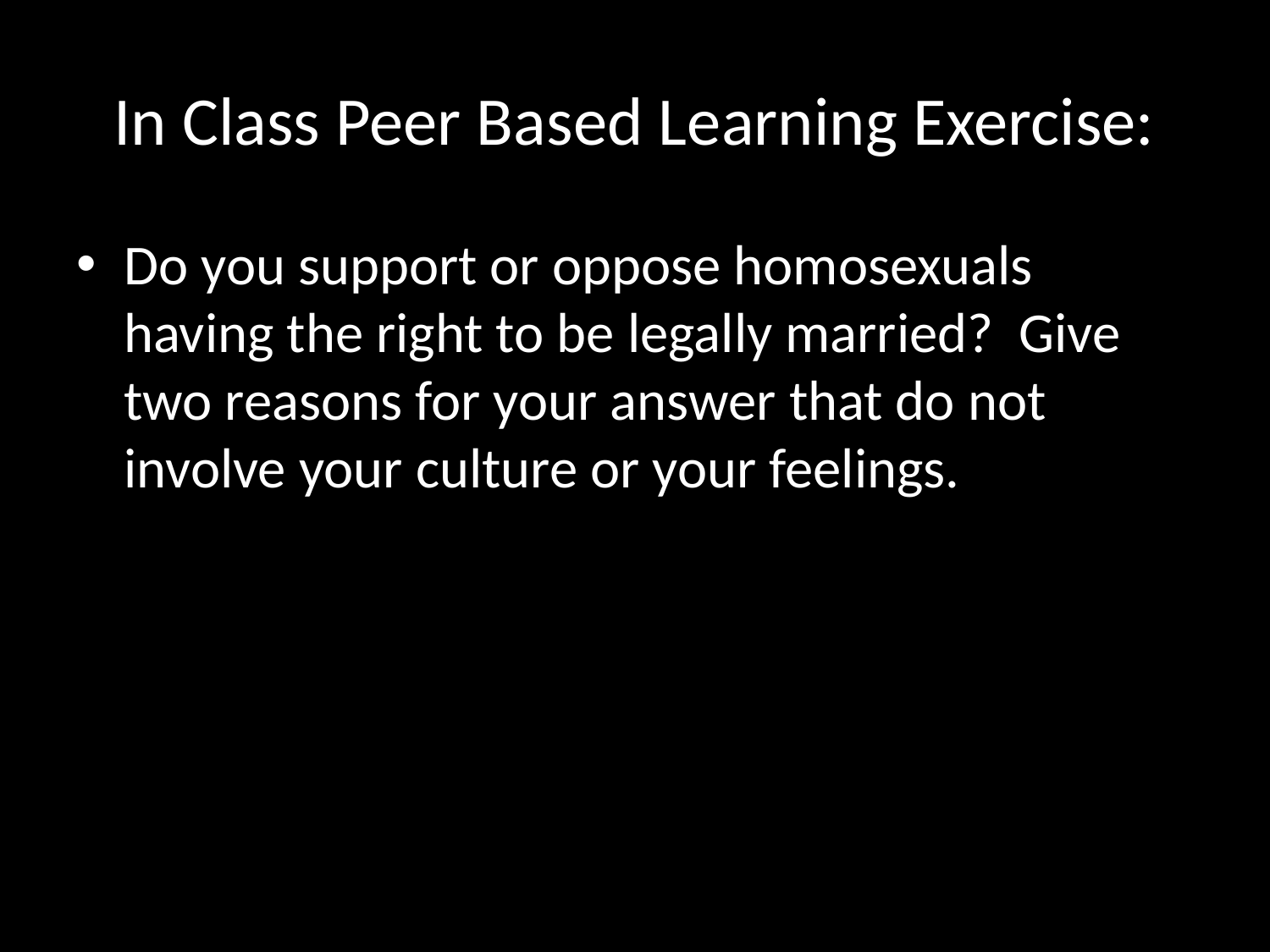

# In Class Peer Based Learning Exercise:
Do you support or oppose homosexuals having the right to be legally married?  Give two reasons for your answer that do not involve your culture or your feelings.